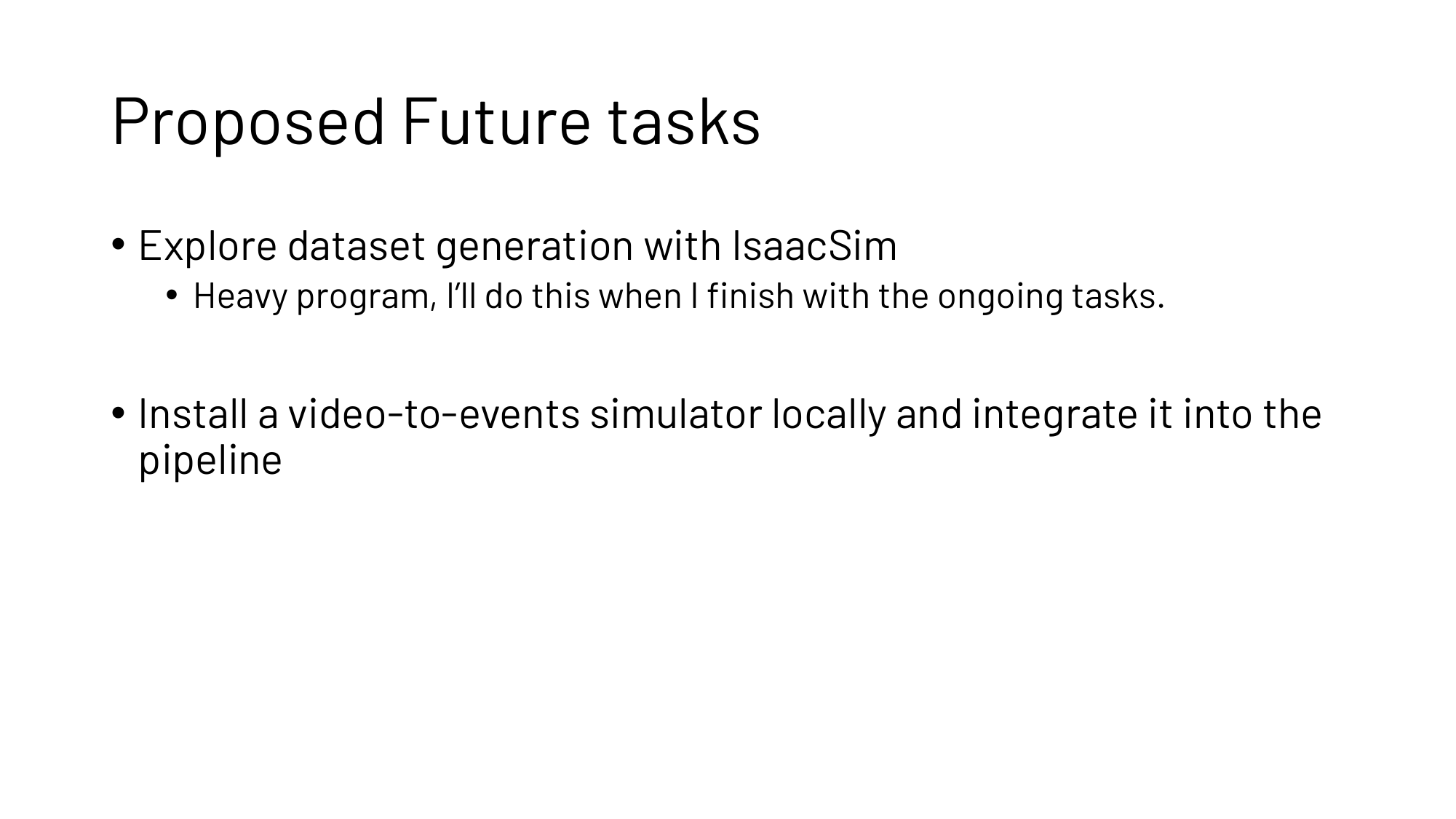

# Proposed Future tasks
Explore dataset generation with IsaacSim
Heavy program, I’ll do this when I finish with the ongoing tasks.

Install a video-to-events simulator locally and integrate it into the pipeline